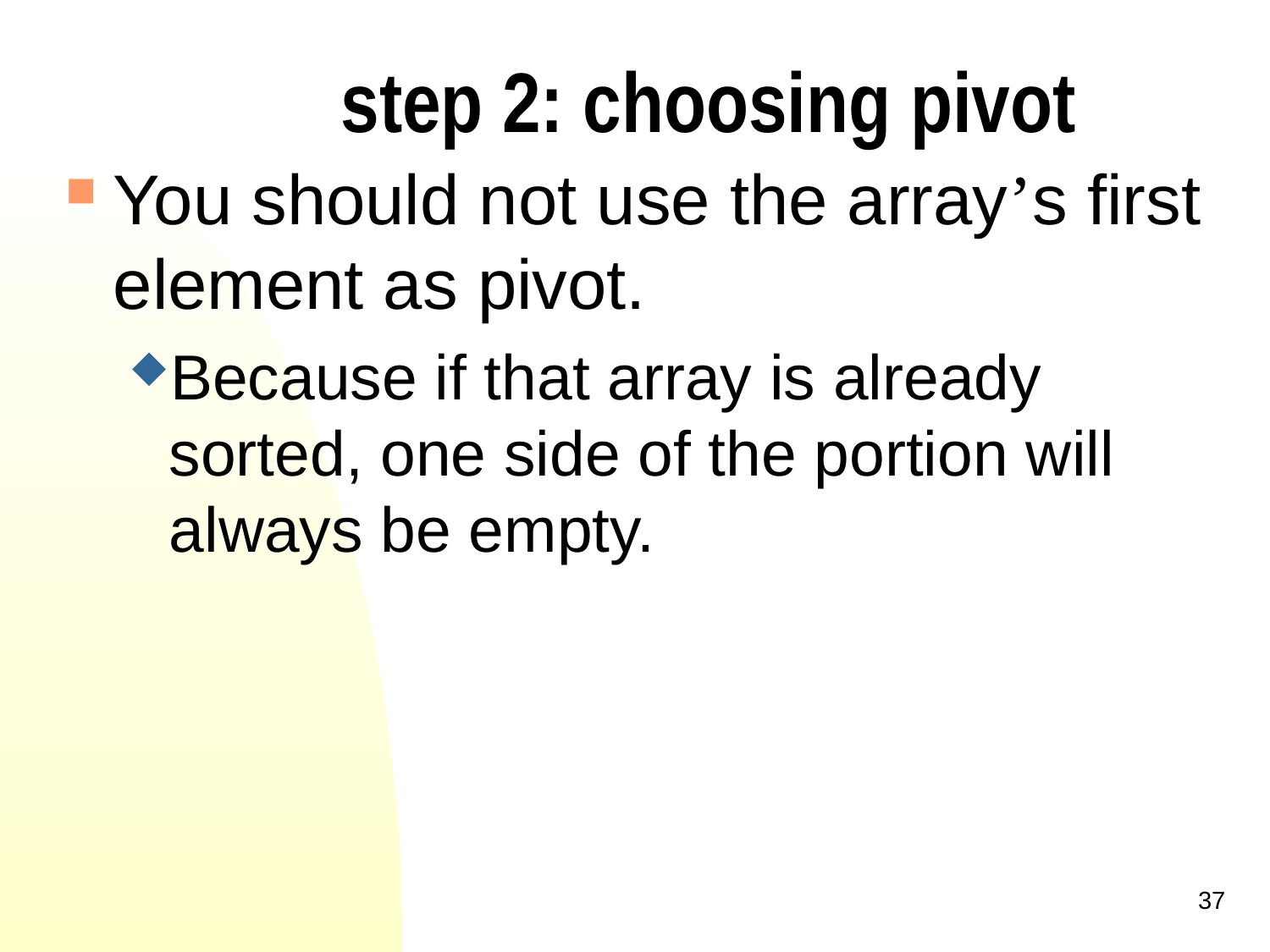

# step 2: choosing pivot
You should not use the array’s first element as pivot.
Because if that array is already sorted, one side of the portion will always be empty.

37